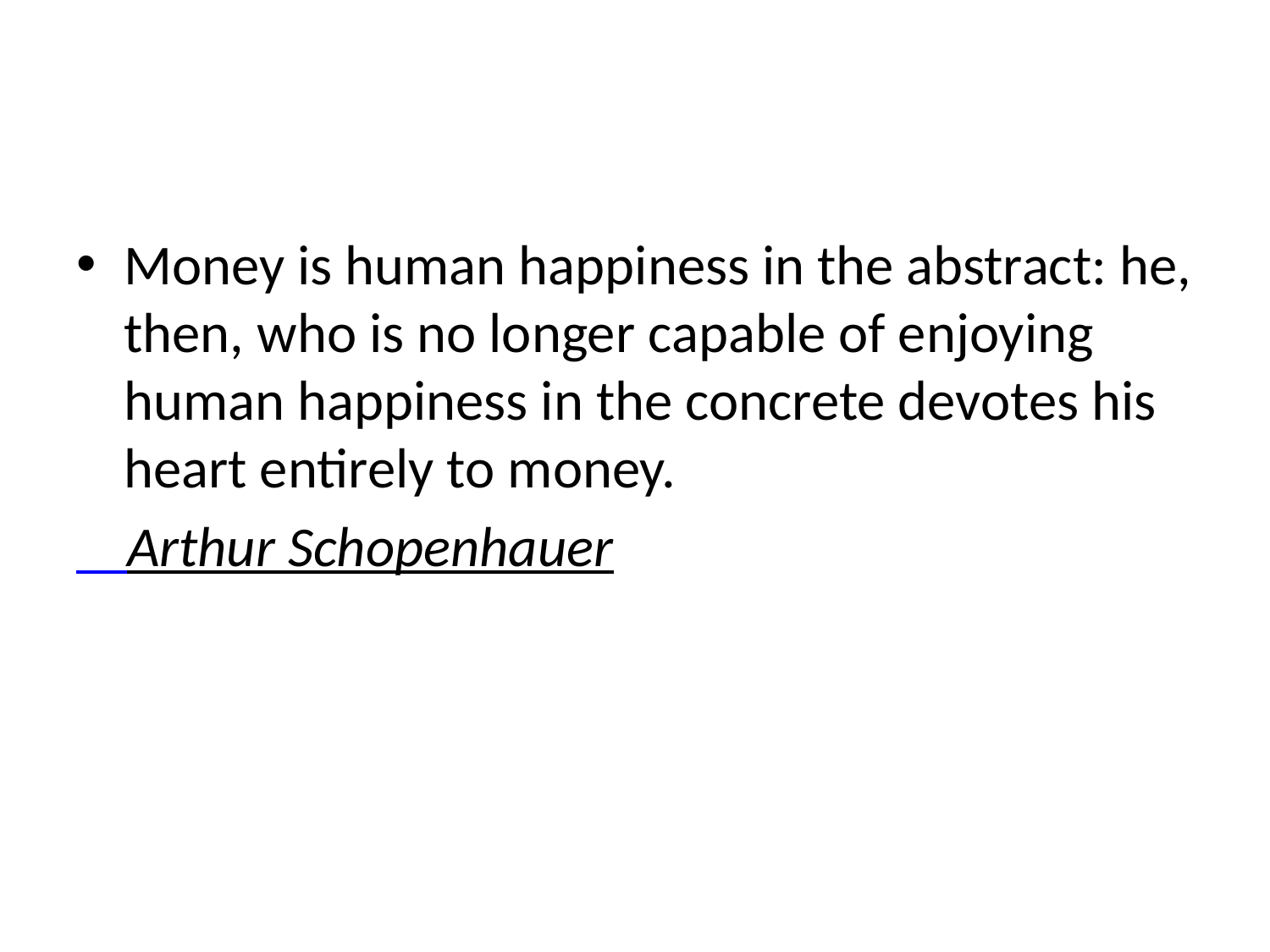

#
Money is human happiness in the abstract: he, then, who is no longer capable of enjoying human happiness in the concrete devotes his heart entirely to money.
    Arthur Schopenhauer